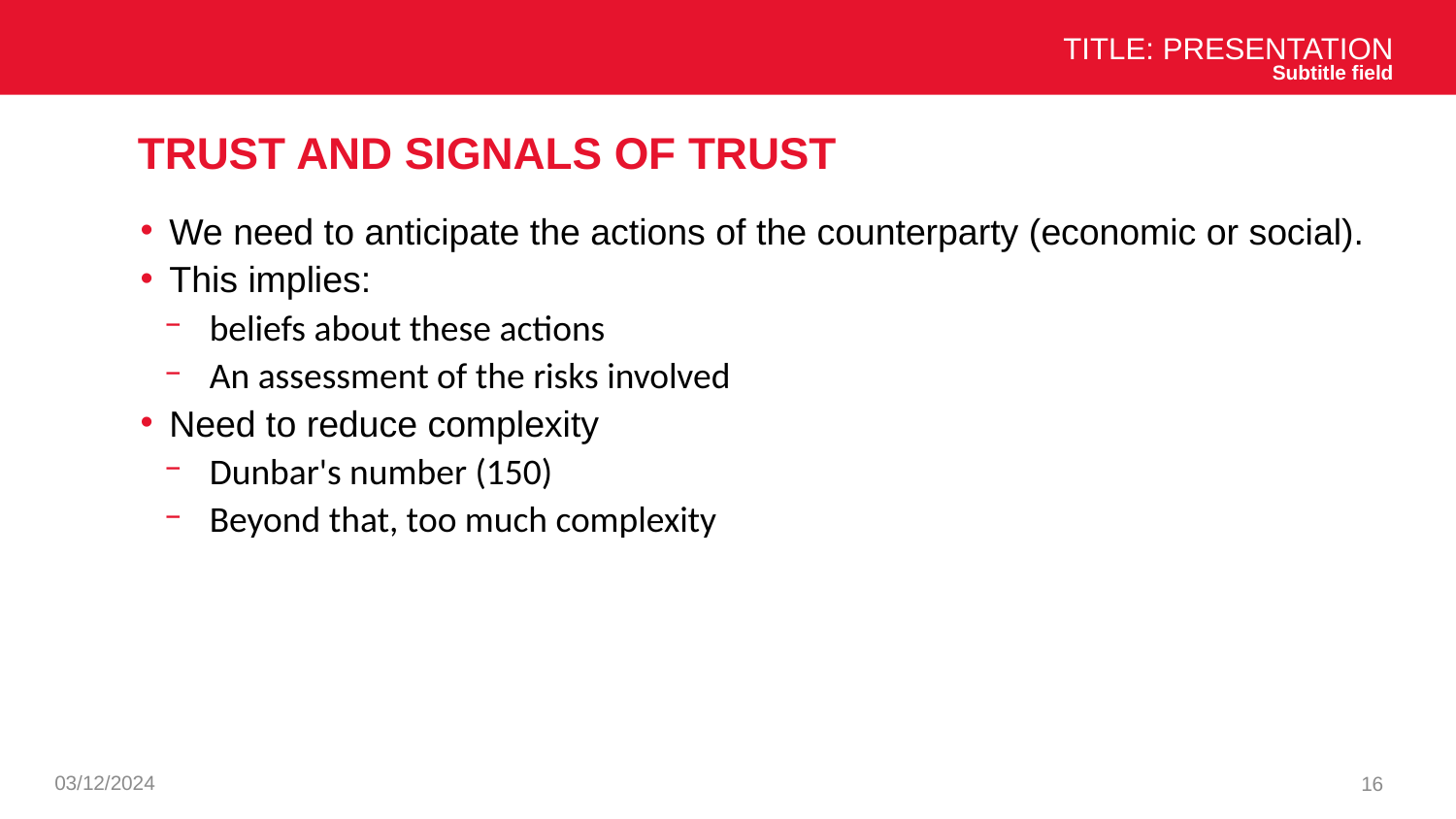

Title: Presentation
Subtitle field
# Trust and signals of trust
We need to anticipate the actions of the counterparty (economic or social).
This implies:
beliefs about these actions
An assessment of the risks involved
Need to reduce complexity
Dunbar's number (150)
Beyond that, too much complexity
03/12/2024
16